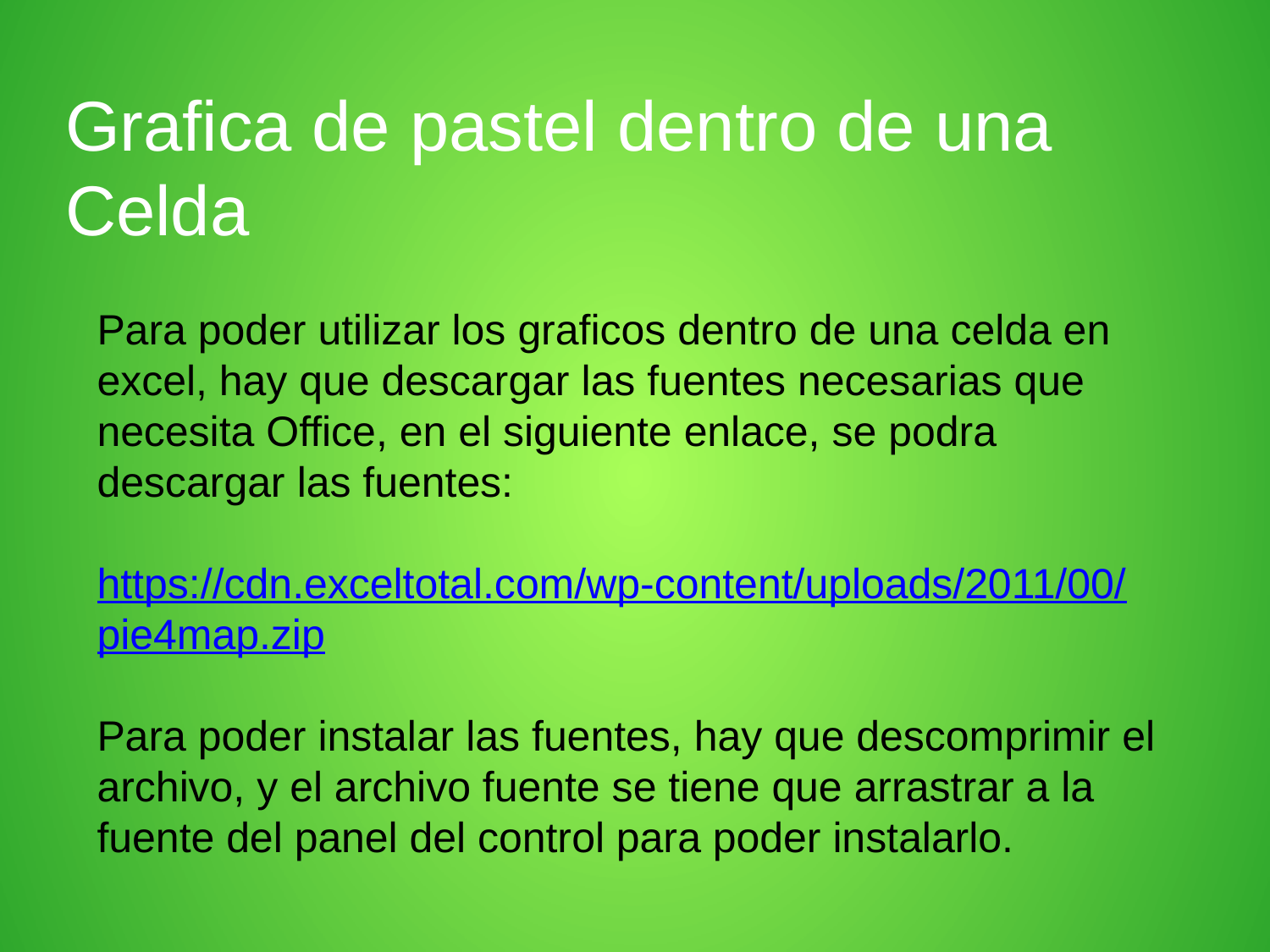

Grafica de pastel dentro de una Celda
Para poder utilizar los graficos dentro de una celda en excel, hay que descargar las fuentes necesarias que necesita Office, en el siguiente enlace, se podra descargar las fuentes:

https://cdn.exceltotal.com/wp-content/uploads/2011/00/pie4map.zip

Para poder instalar las fuentes, hay que descomprimir el archivo, y el archivo fuente se tiene que arrastrar a la fuente del panel del control para poder instalarlo.